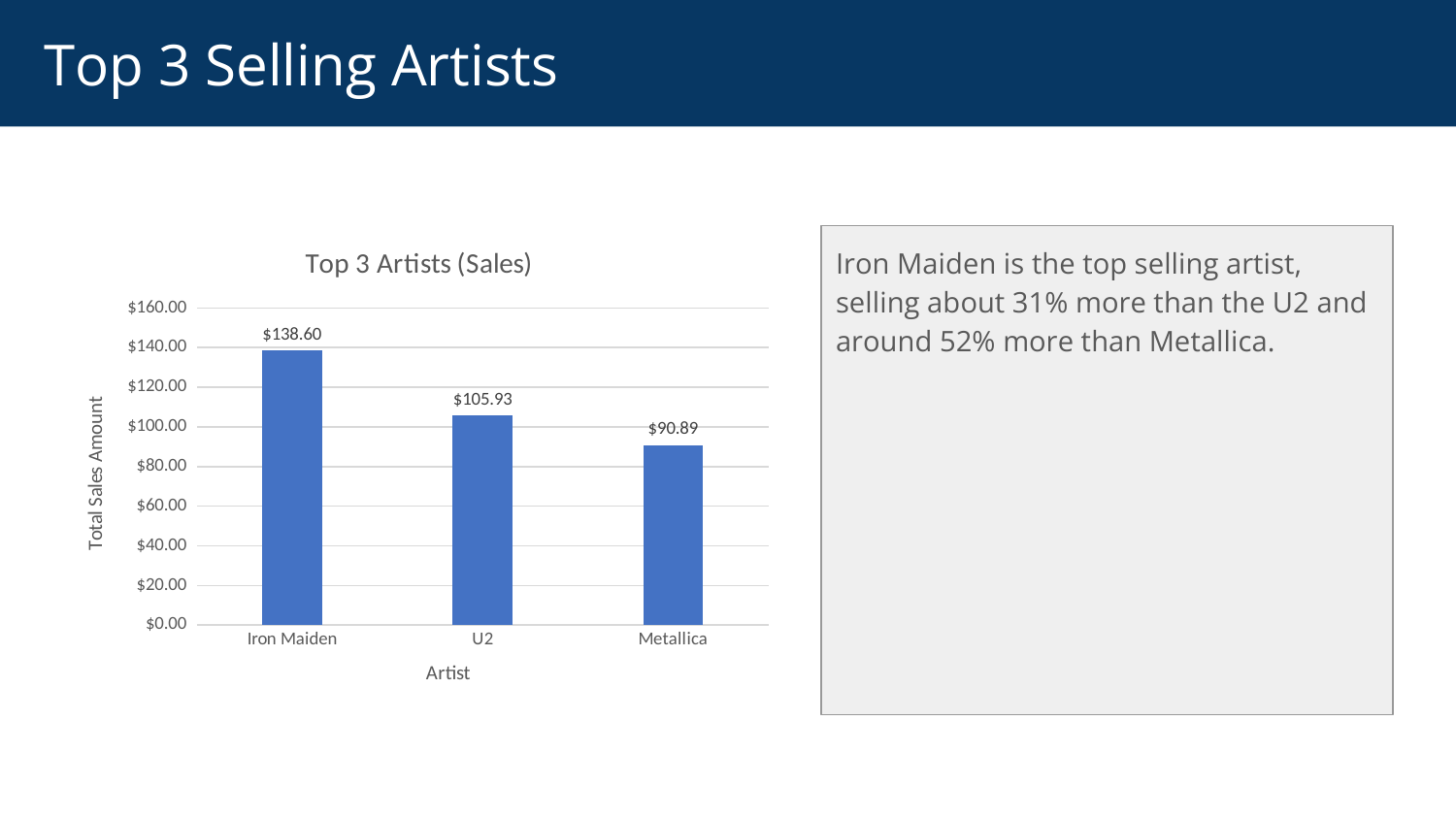

# Top 3 Selling Artists

### Chart: Top 3 Artists (Sales)

| Category |  |
|---|---|
| Iron Maiden | 138.6 |
| U2 | 105.93 |
| Metallica | 90.89 |
Iron Maiden is the top selling artist, selling about 31% more than the U2 and around 52% more than Metallica.